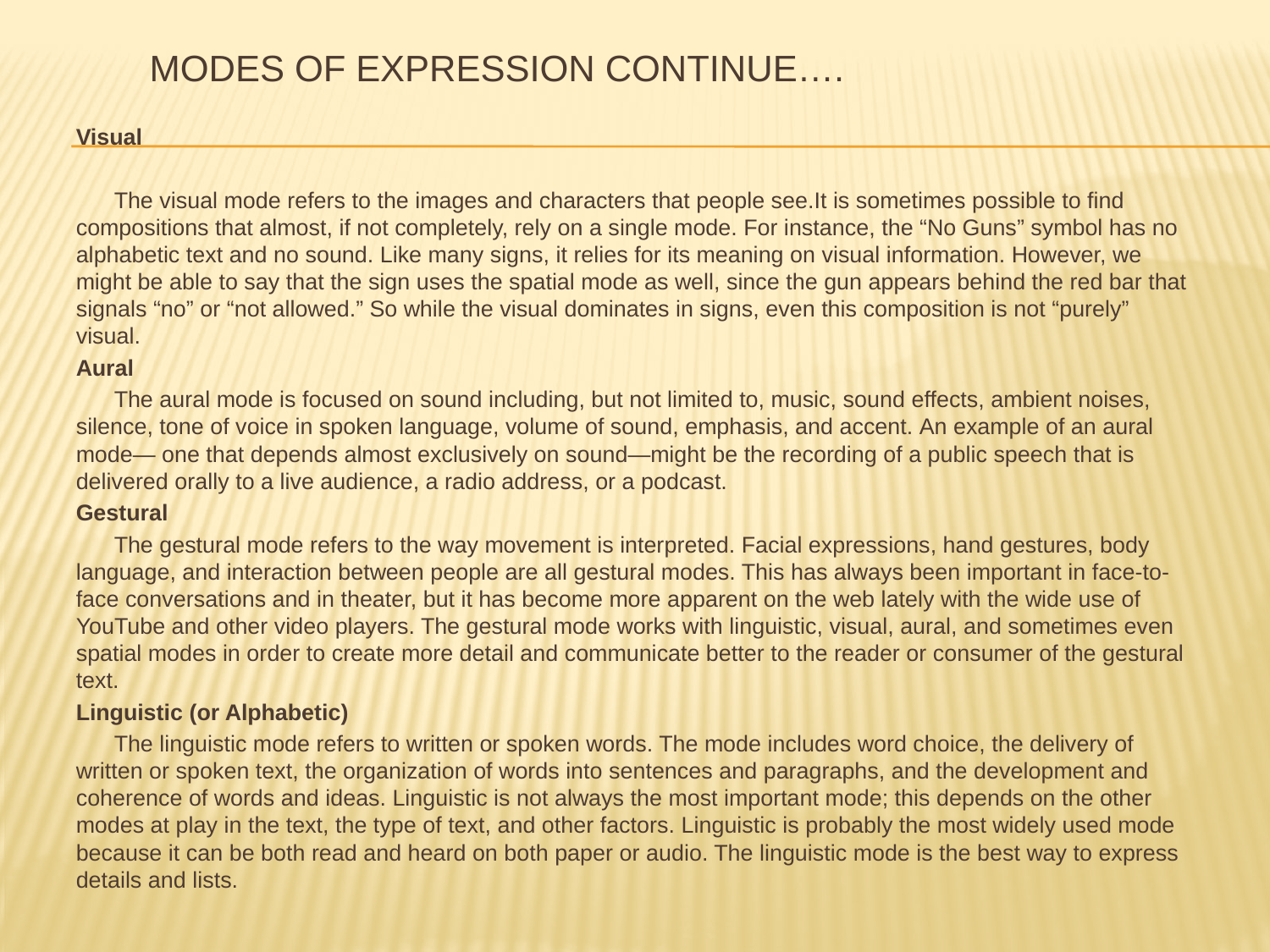

# Modes of Expression continue….
Visual

	The visual mode refers to the images and characters that people see.It is sometimes possible to find compositions that almost, if not completely, rely on a single mode. For instance, the “No Guns” symbol has no alphabetic text and no sound. Like many signs, it relies for its meaning on visual information. However, we might be able to say that the sign uses the spatial mode as well, since the gun appears behind the red bar that signals “no” or “not allowed.” So while the visual dominates in signs, even this composition is not “purely” visual.
Aural
	The aural mode is focused on sound including, but not limited to, music, sound effects, ambient noises, silence, tone of voice in spoken language, volume of sound, emphasis, and accent. An example of an aural mode— one that depends almost exclusively on sound—might be the recording of a public speech that is delivered orally to a live audience, a radio address, or a podcast.
Gestural
	The gestural mode refers to the way movement is interpreted. Facial expressions, hand gestures, body language, and interaction between people are all gestural modes. This has always been important in face-to-face conversations and in theater, but it has become more apparent on the web lately with the wide use of YouTube and other video players. The gestural mode works with linguistic, visual, aural, and sometimes even spatial modes in order to create more detail and communicate better to the reader or consumer of the gestural text.
Linguistic (or Alphabetic)
	The linguistic mode refers to written or spoken words. The mode includes word choice, the delivery of written or spoken text, the organization of words into sentences and paragraphs, and the development and coherence of words and ideas. Linguistic is not always the most important mode; this depends on the other modes at play in the text, the type of text, and other factors. Linguistic is probably the most widely used mode because it can be both read and heard on both paper or audio. The linguistic mode is the best way to express details and lists.